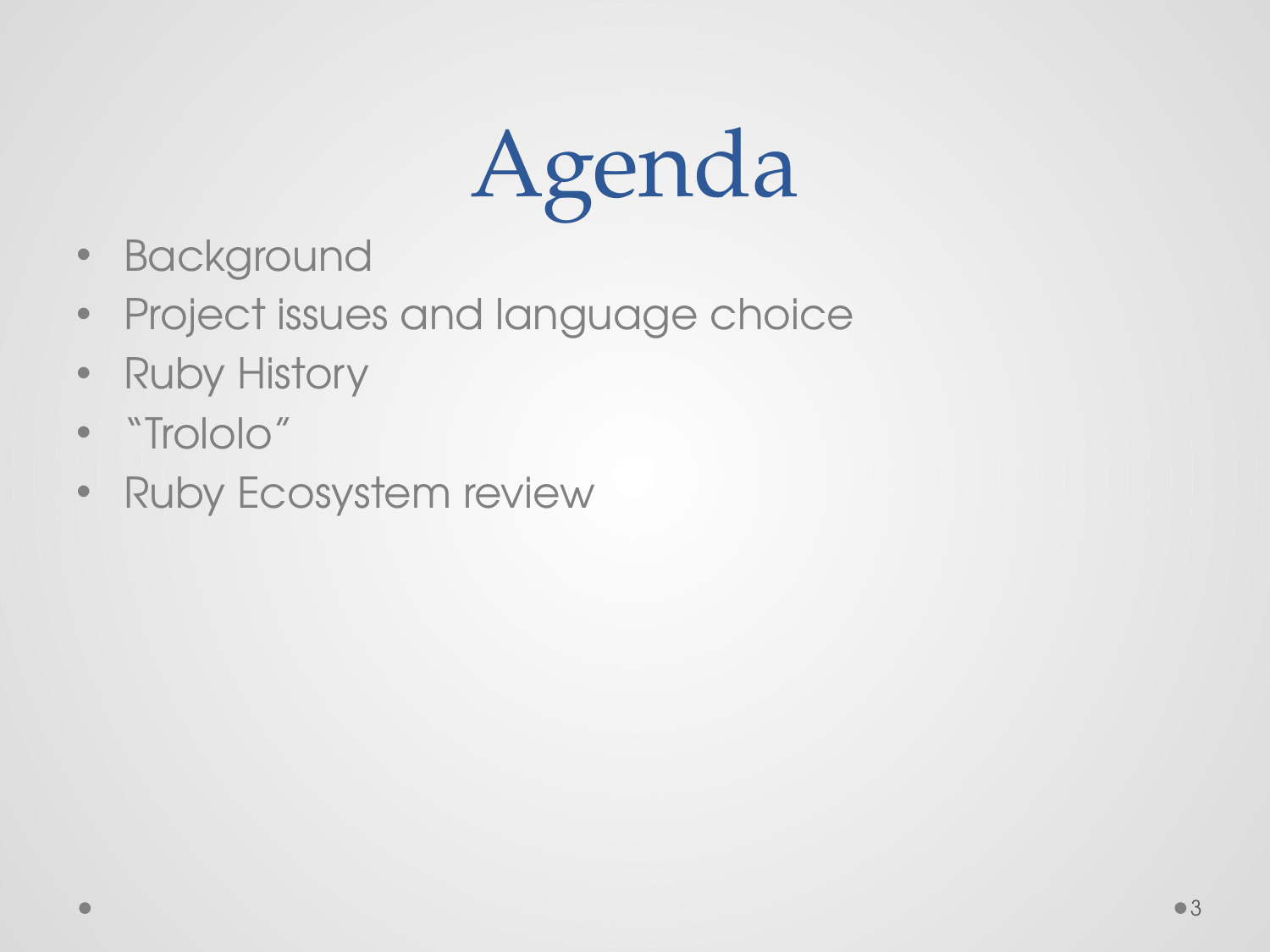

# Agenda
Background
Project issues and language choice
Ruby History
“Trololo”
Ruby Ecosystem review

3